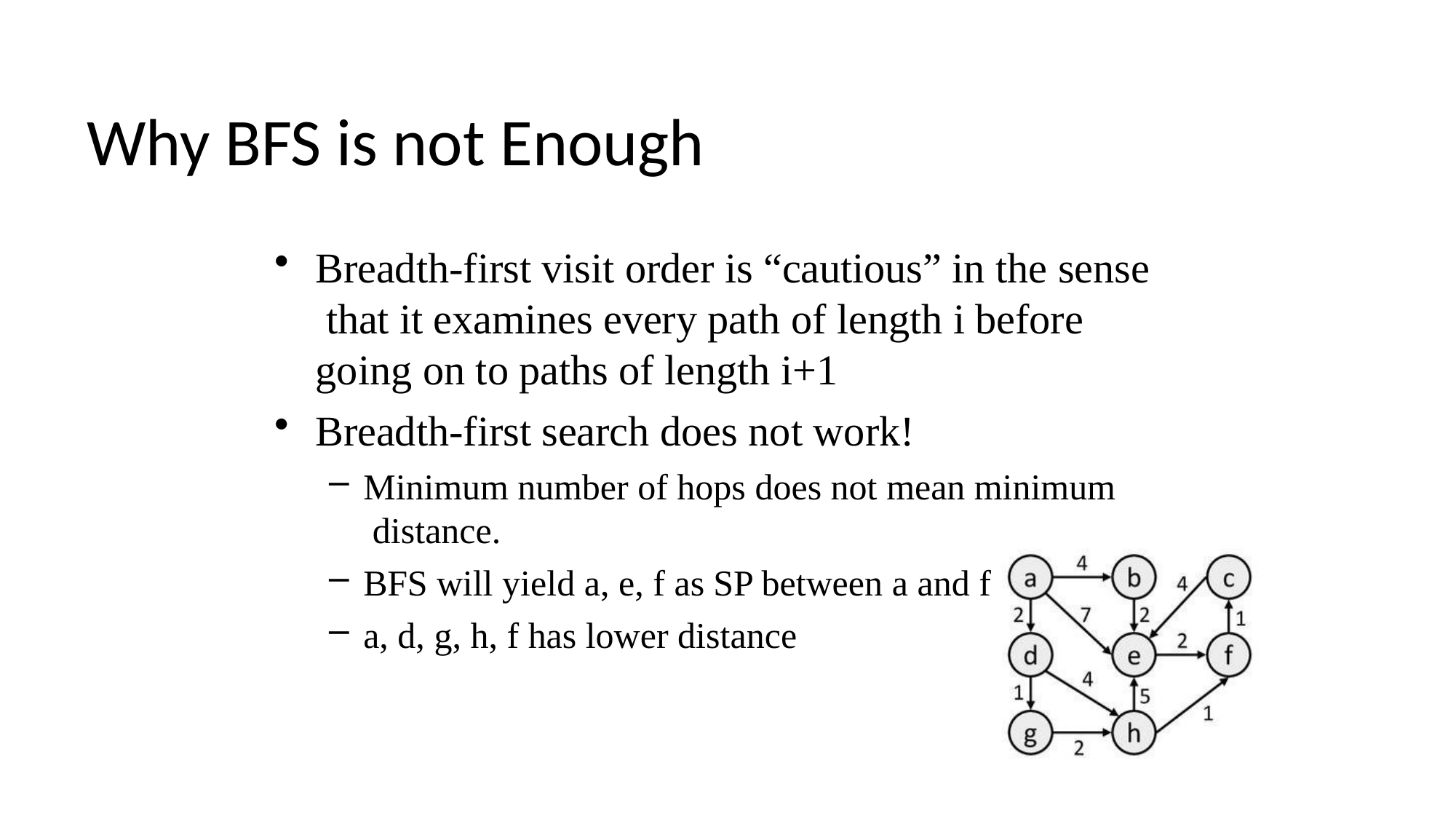

# Why BFS is not Enough
Breadth-first visit order is “cautious” in the sense  that it examines every path of length i before  going on to paths of length i+1
Breadth-first search does not work!
Minimum number of hops does not mean minimum  distance.
BFS will yield a, e, f as SP between a and f
a, d, g, h, f has lower distance